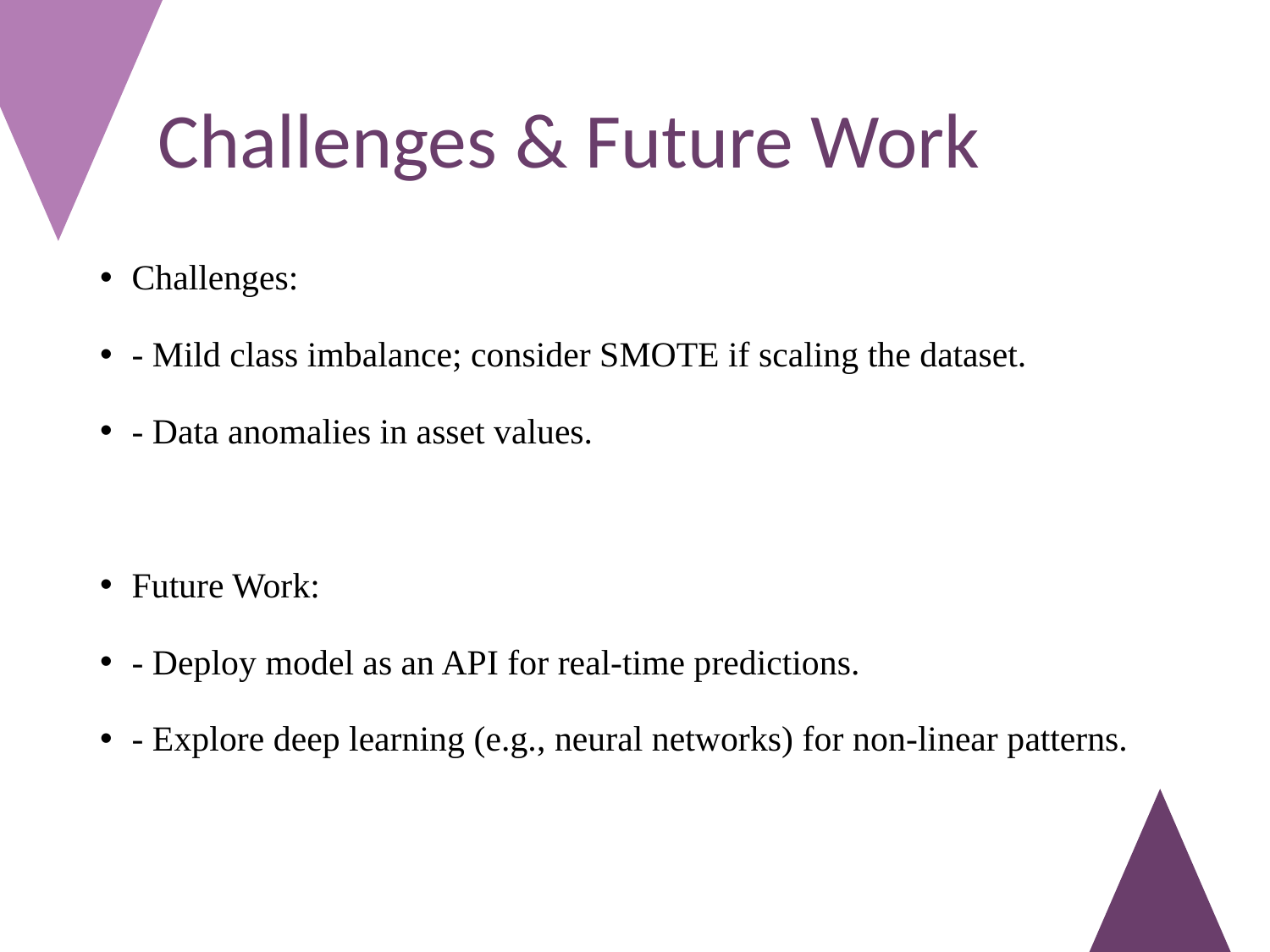

# Challenges & Future Work
Challenges:
- Mild class imbalance; consider SMOTE if scaling the dataset.
- Data anomalies in asset values.

Future Work:
- Deploy model as an API for real-time predictions.
- Explore deep learning (e.g., neural networks) for non-linear patterns.